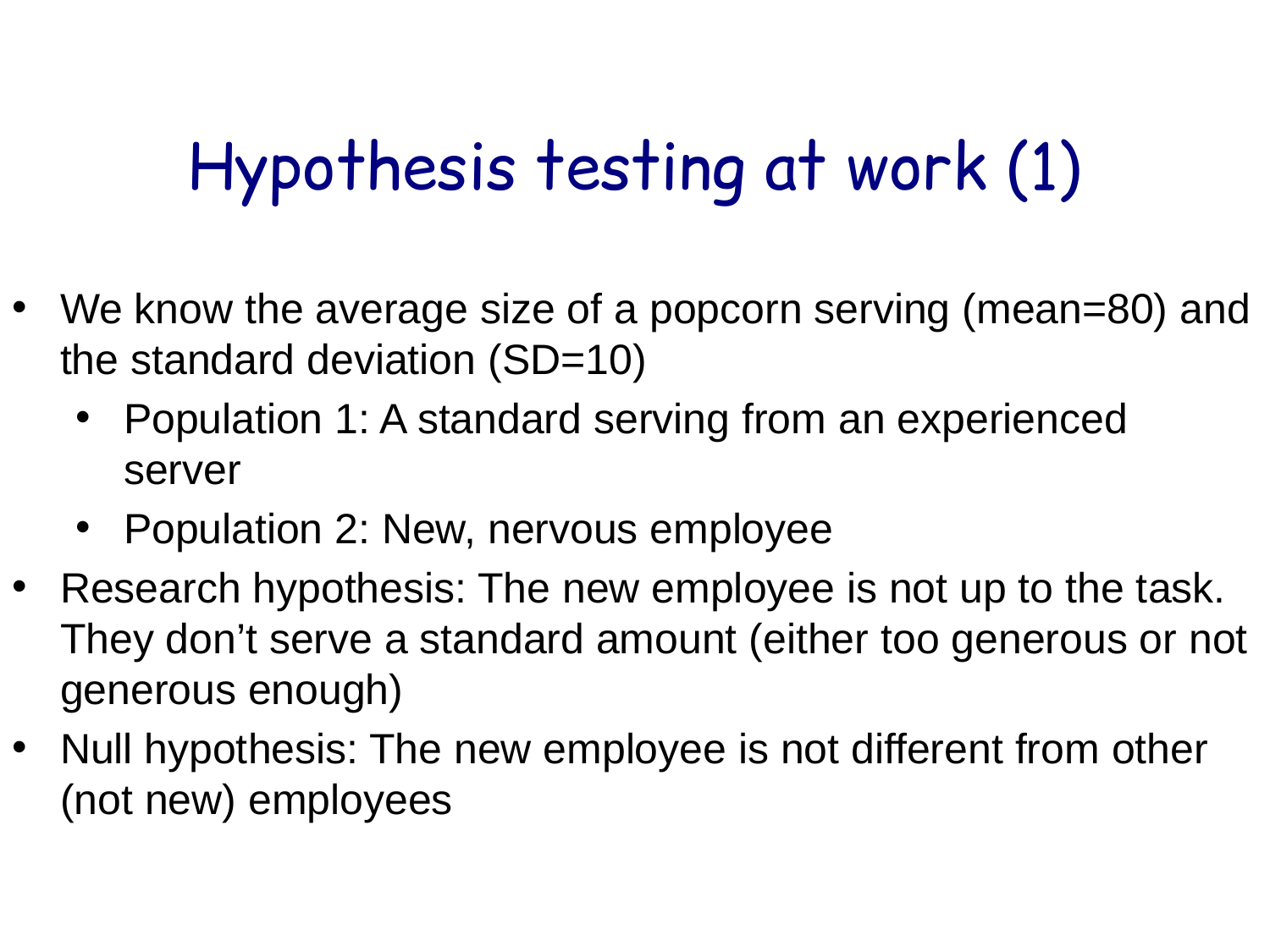

Hypothesis testing at work (1)
We know the average size of a popcorn serving (mean=80) and the standard deviation (SD=10)
Population 1: A standard serving from an experienced server
Population 2: New, nervous employee
Research hypothesis: The new employee is not up to the task. They don’t serve a standard amount (either too generous or not generous enough)
Null hypothesis: The new employee is not different from other (not new) employees